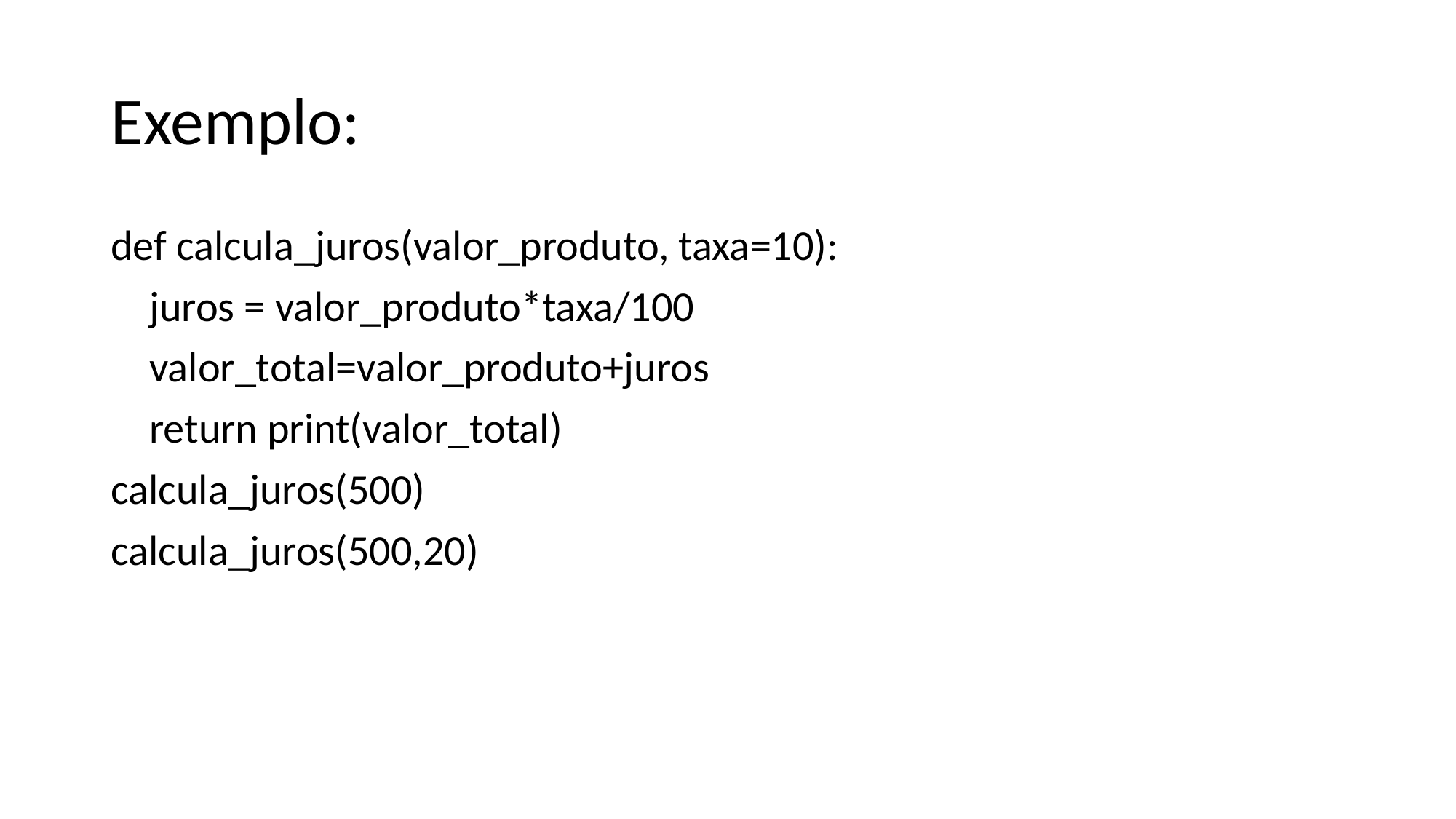

# Exemplo:
def calcula_juros(valor_produto, taxa=10):
    juros = valor_produto*taxa/100
    valor_total=valor_produto+juros
    return print(valor_total)
calcula_juros(500)
calcula_juros(500,20)